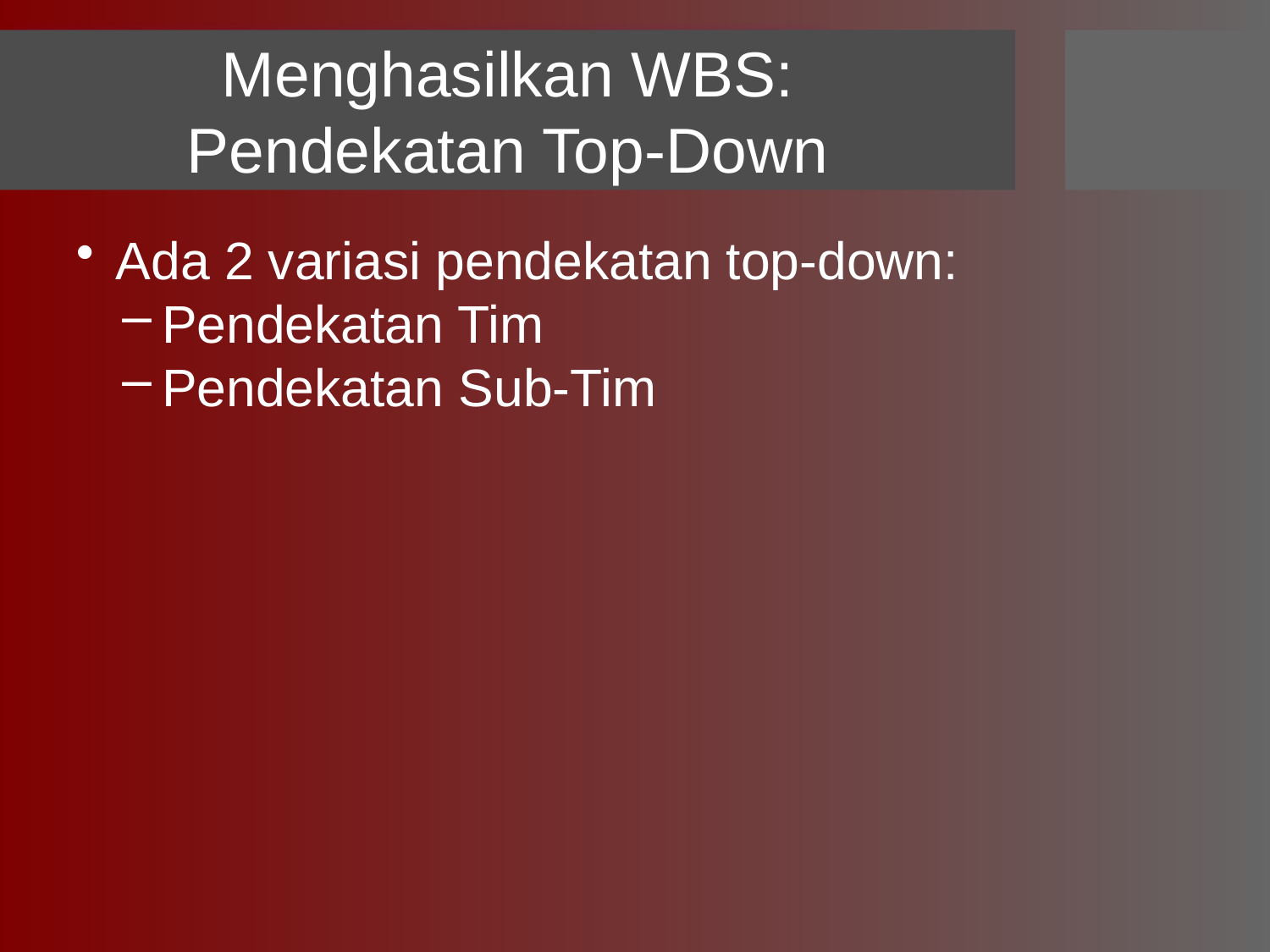

# Menghasilkan WBS:
Pendekatan Top-Down
Ada 2 variasi pendekatan top-down:
Pendekatan Tim
Pendekatan Sub-Tim